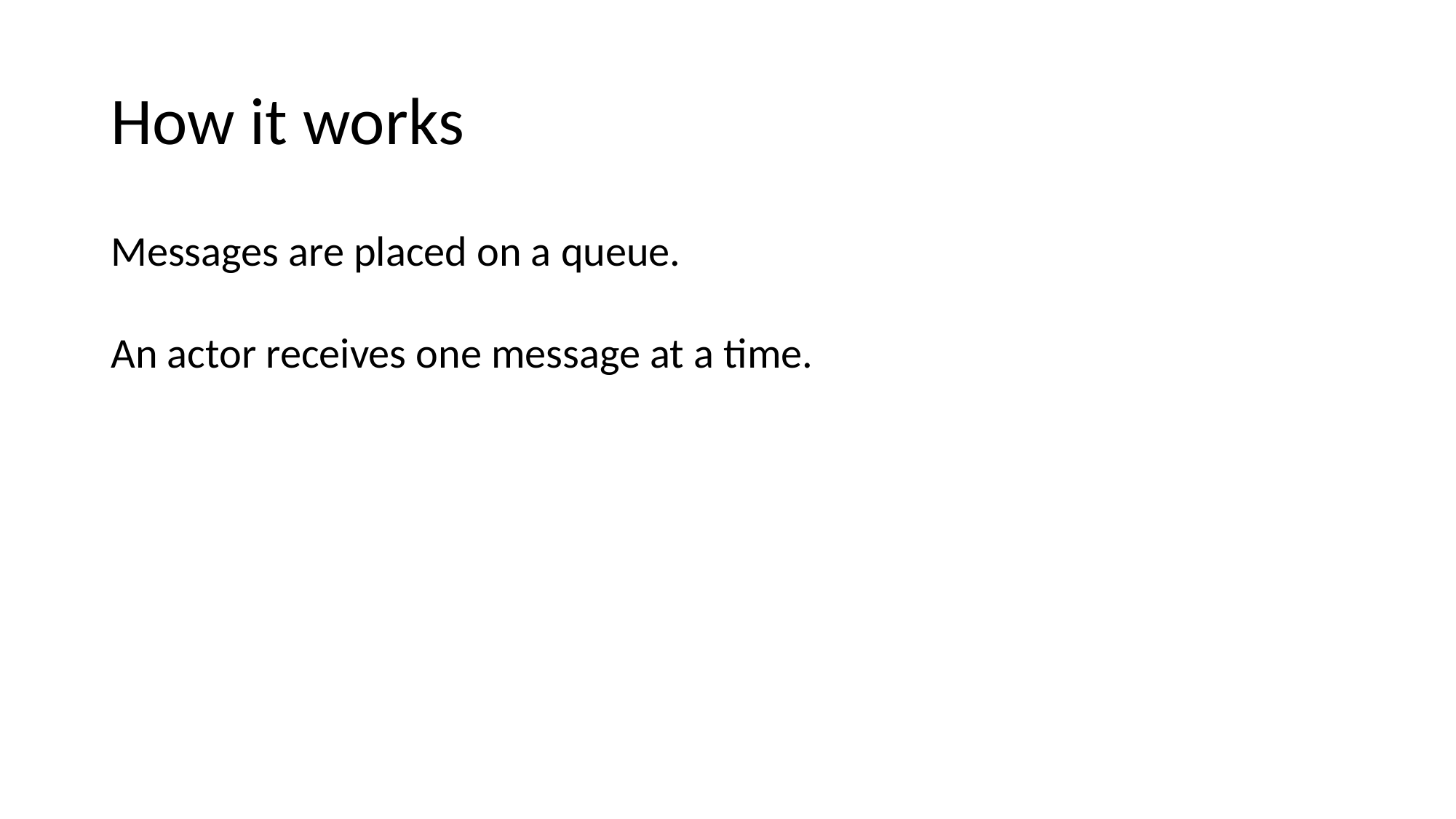

# How it works
Messages are placed on a queue.

An actor receives one message at a time.